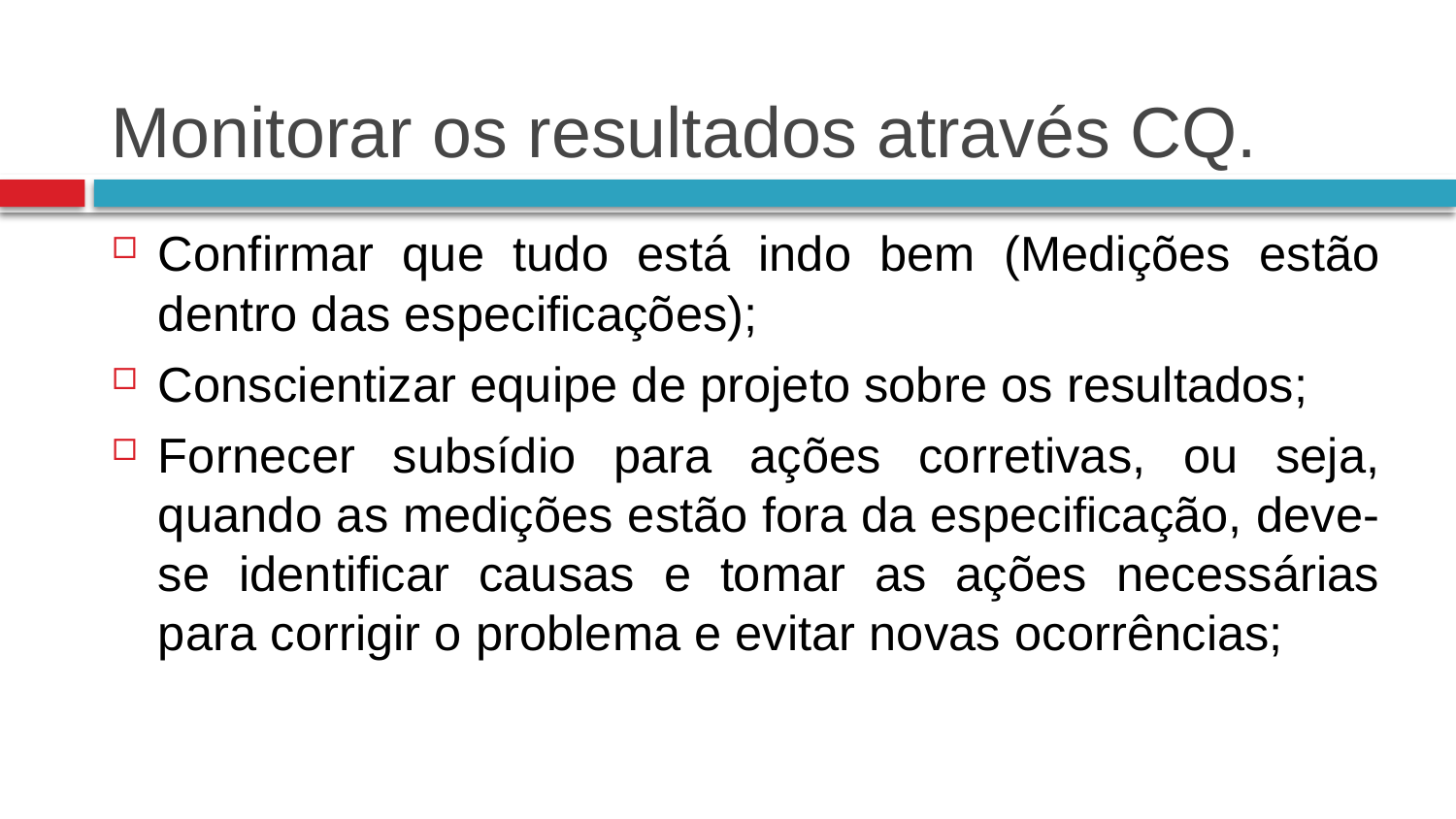

# Monitorar os resultados através CQ.
Confirmar que tudo está indo bem (Medições estão dentro das especificações);
Conscientizar equipe de projeto sobre os resultados;
Fornecer subsídio para ações corretivas, ou seja, quando as medições estão fora da especificação, deve-se identificar causas e tomar as ações necessárias para corrigir o problema e evitar novas ocorrências;